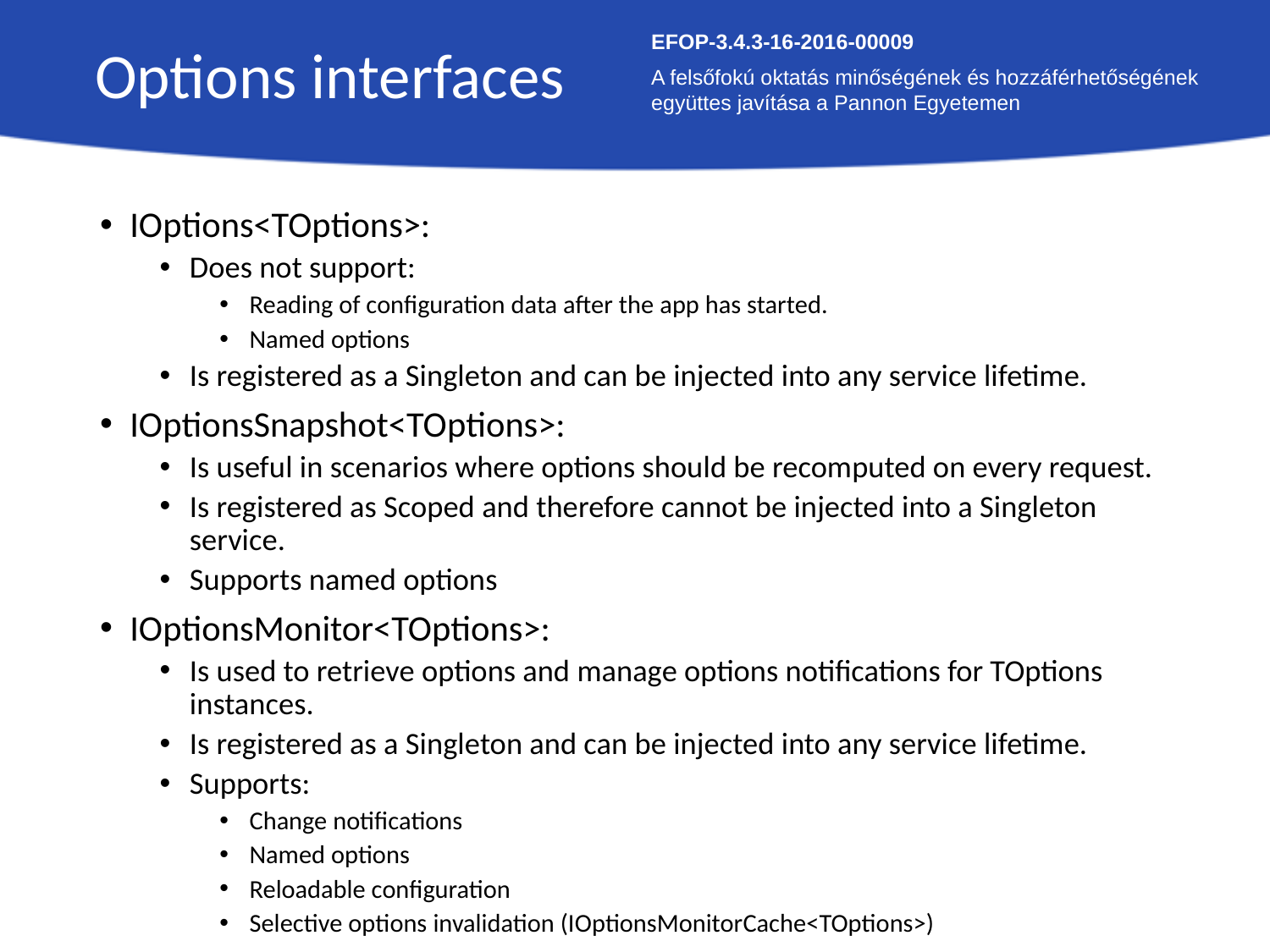

Options interfaces
EFOP-3.4.3-16-2016-00009
A felsőfokú oktatás minőségének és hozzáférhetőségének együttes javítása a Pannon Egyetemen
IOptions<TOptions>:
Does not support:
Reading of configuration data after the app has started.
Named options
Is registered as a Singleton and can be injected into any service lifetime.
IOptionsSnapshot<TOptions>:
Is useful in scenarios where options should be recomputed on every request.
Is registered as Scoped and therefore cannot be injected into a Singleton service.
Supports named options
IOptionsMonitor<TOptions>:
Is used to retrieve options and manage options notifications for TOptions instances.
Is registered as a Singleton and can be injected into any service lifetime.
Supports:
Change notifications
Named options
Reloadable configuration
Selective options invalidation (IOptionsMonitorCache<TOptions>)